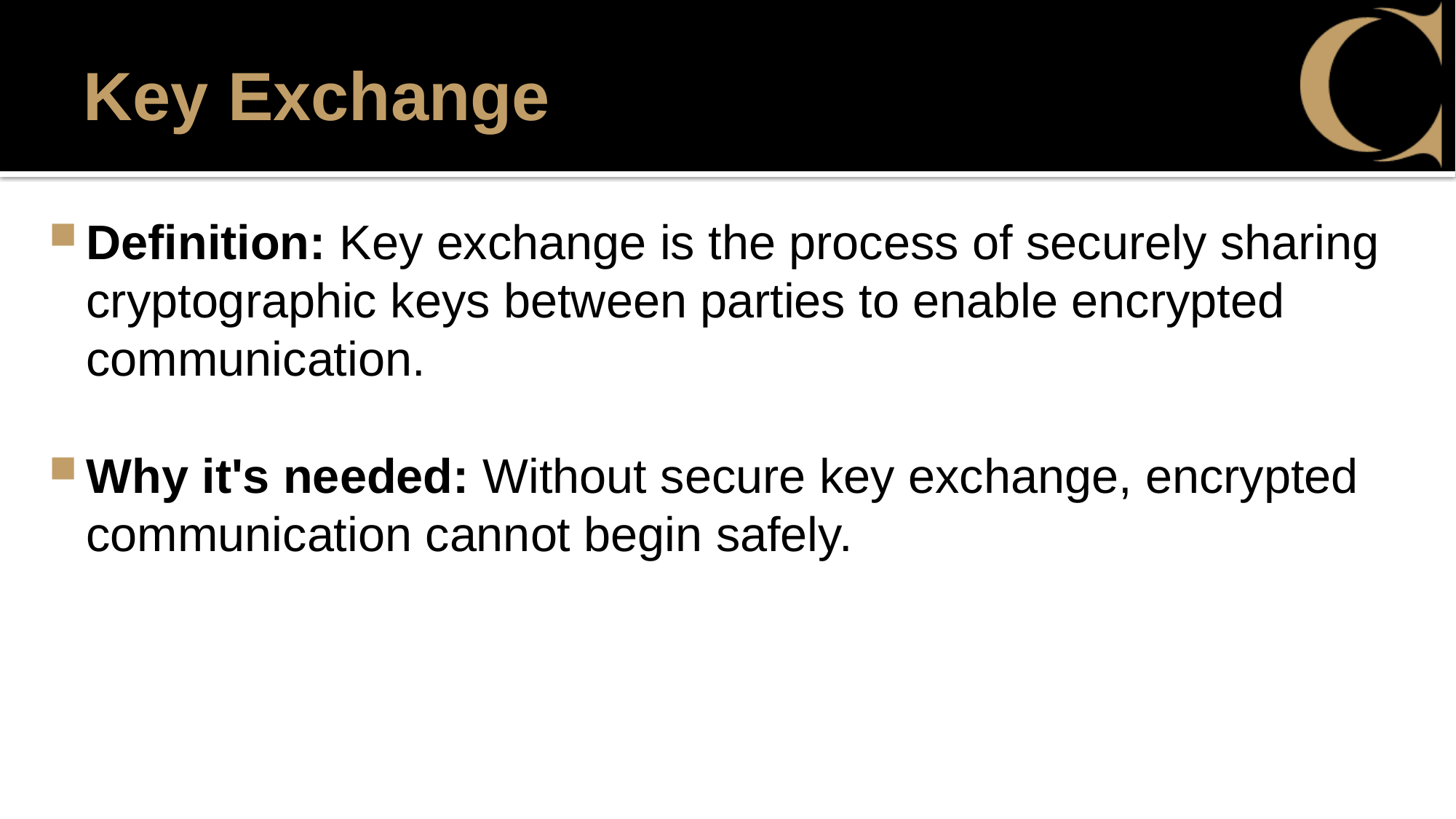

# Key Exchange
Definition: Key exchange is the process of securely sharing cryptographic keys between parties to enable encrypted communication.

Why it's needed: Without secure key exchange, encrypted communication cannot begin safely.